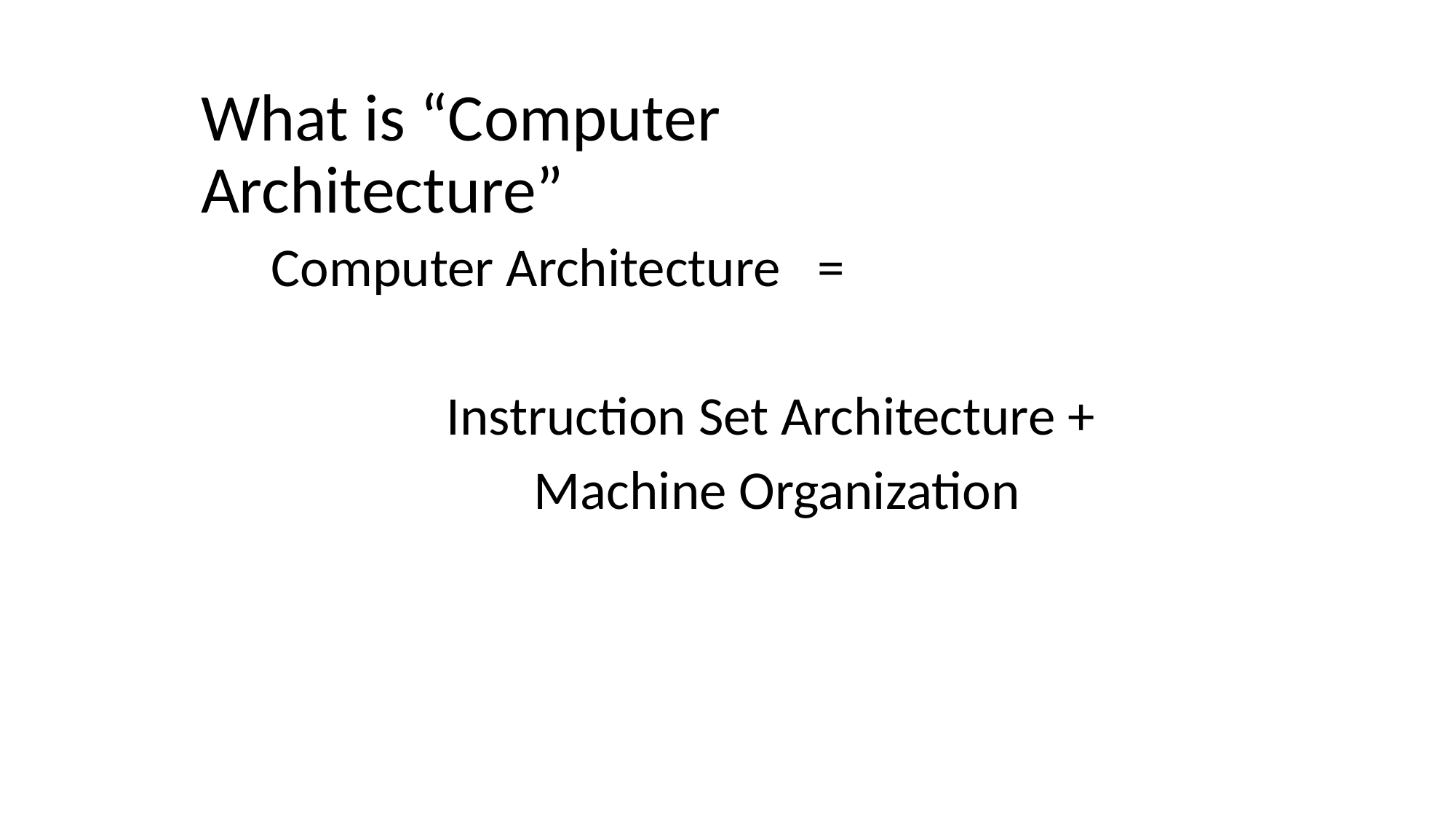

# What is “Computer Architecture”
Computer Architecture   =

        Instruction Set Architecture +
        Machine Organization